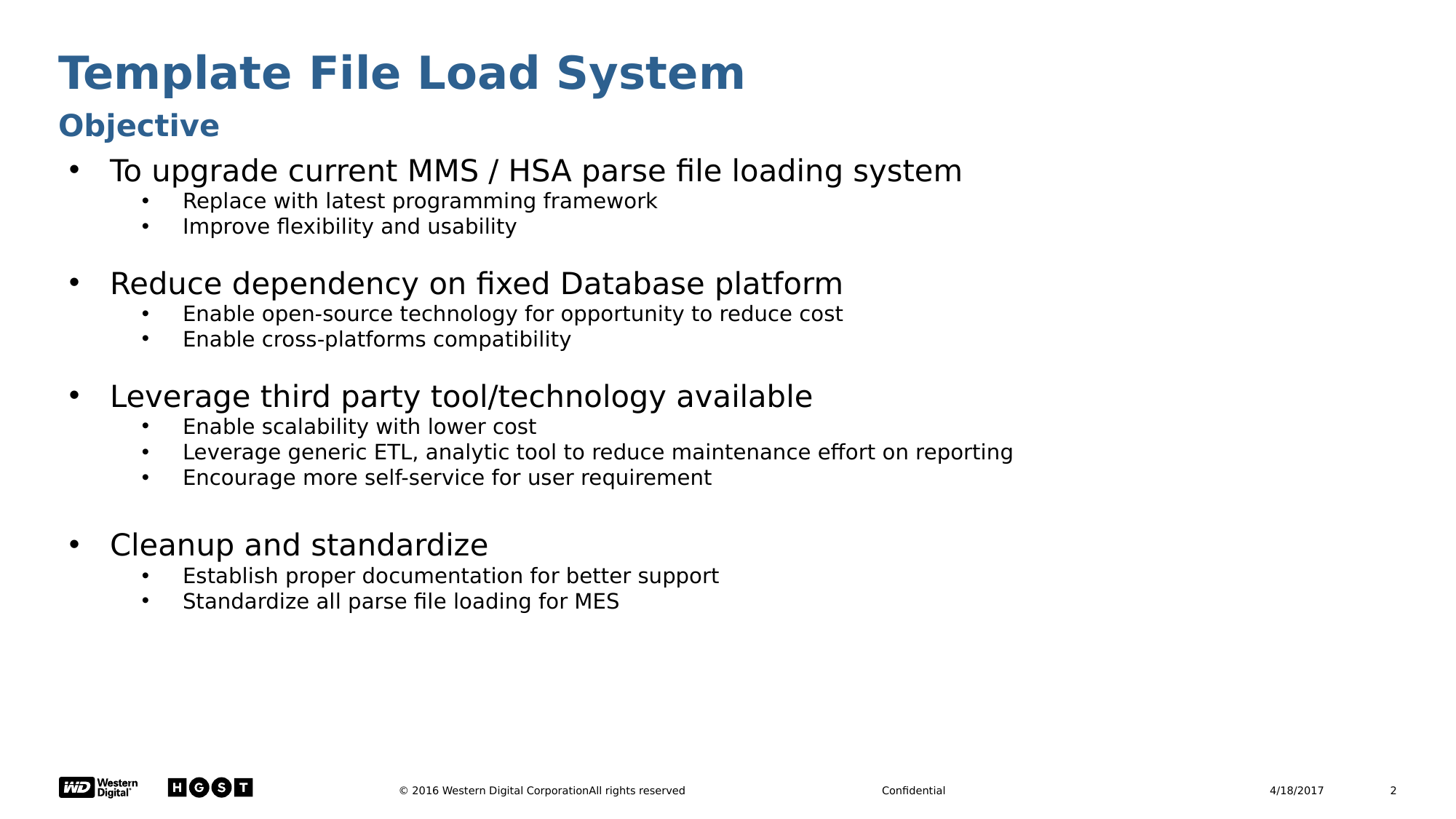

# Template File Load System
Objective
To upgrade current MMS / HSA parse file loading system
Replace with latest programming framework
Improve flexibility and usability

Reduce dependency on fixed Database platform
Enable open-source technology for opportunity to reduce cost
Enable cross-platforms compatibility

Leverage third party tool/technology available
Enable scalability with lower cost
Leverage generic ETL, analytic tool to reduce maintenance effort on reporting
Encourage more self-service for user requirement

Cleanup and standardize
Establish proper documentation for better support
Standardize all parse file loading for MES

© 2016 Western Digital Corporation	All rights reserved
4/18/2017
2